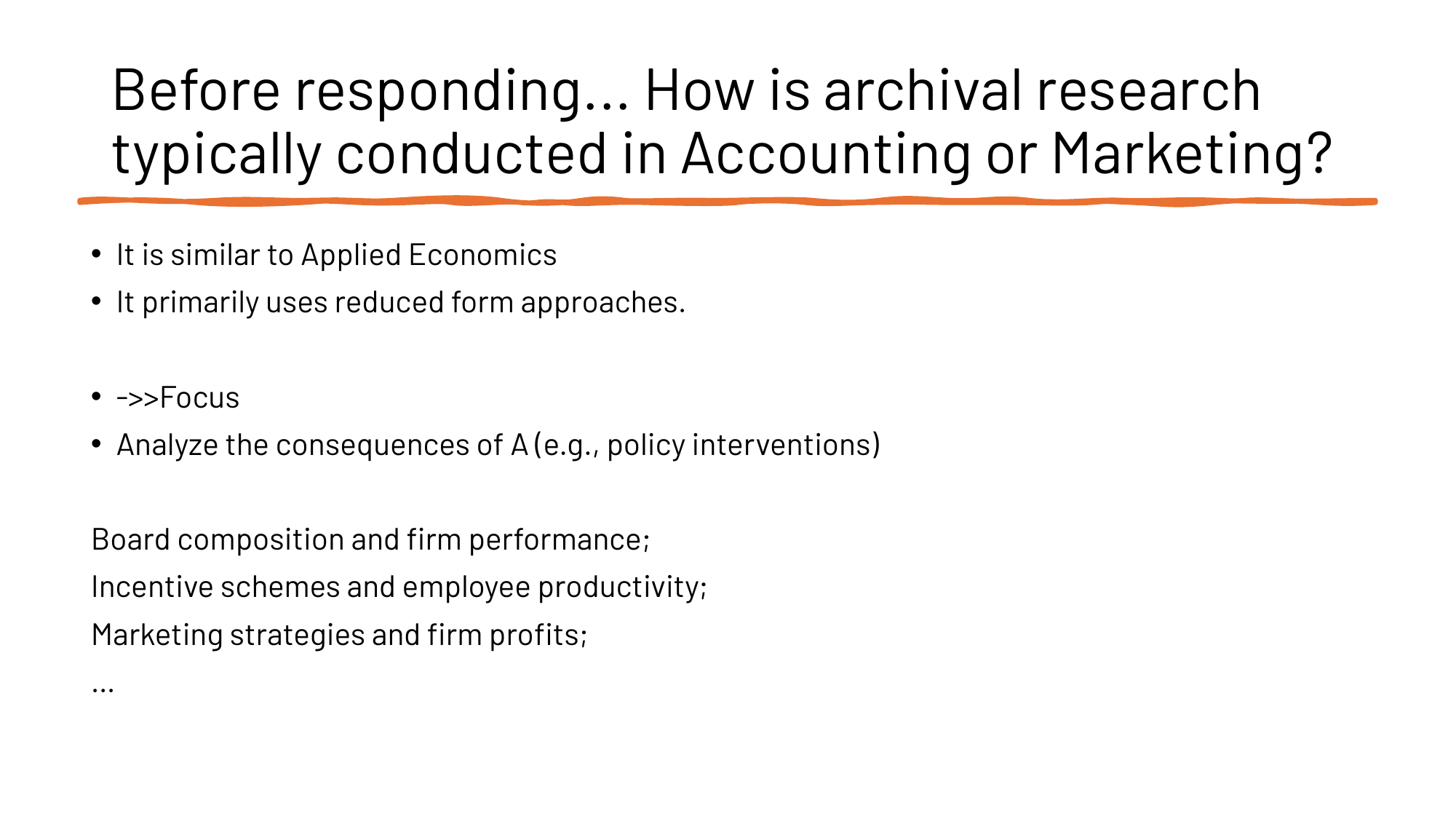

# Before responding... How is archival research typically conducted in Accounting or Marketing?

It is similar to Applied Economics
It primarily uses reduced form approaches.

->>Focus
Analyze the consequences of A (e.g., policy interventions)

Board composition and firm performance;
Incentive schemes and employee productivity;
Marketing strategies and firm profits;
…